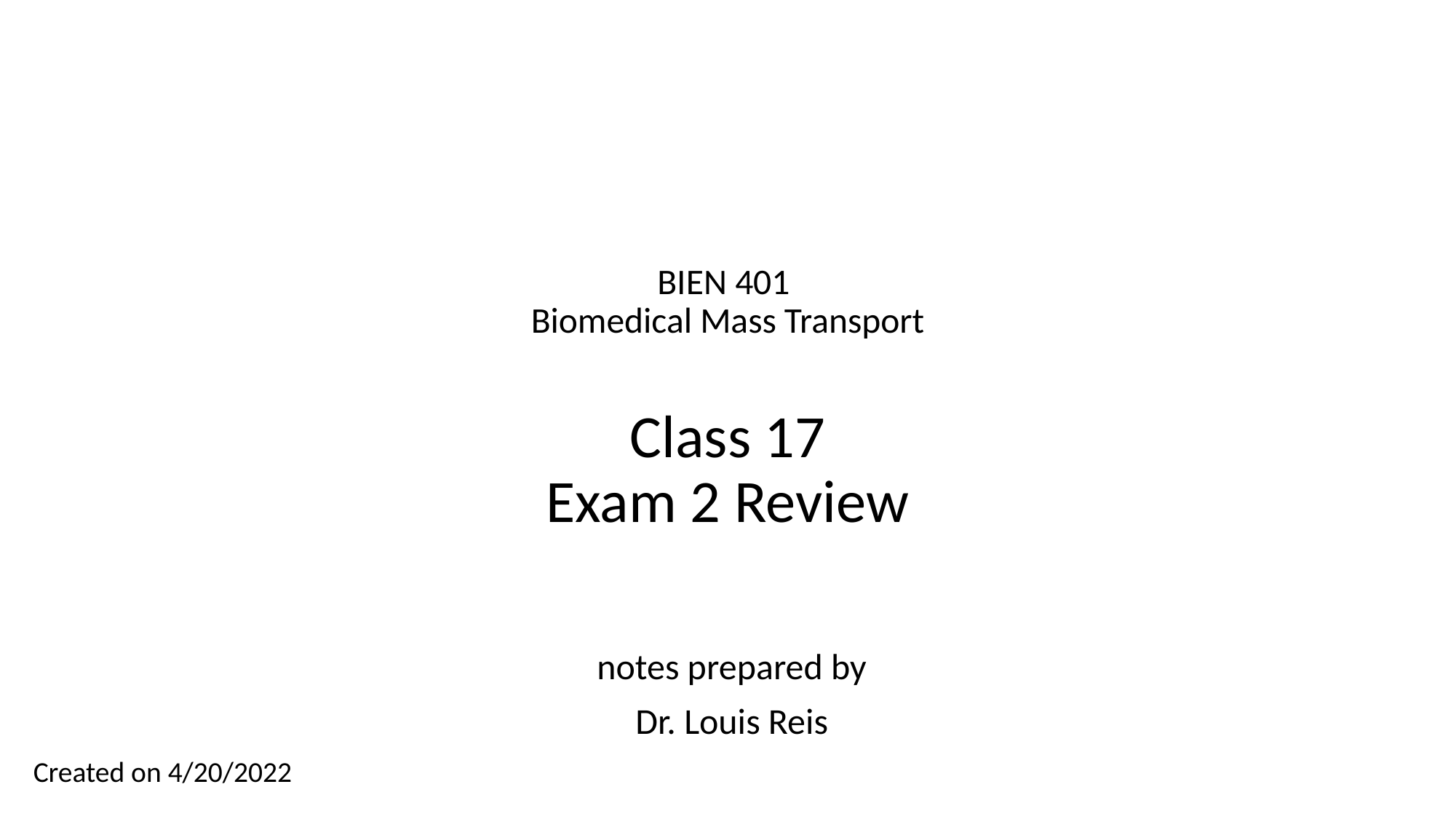

# BIEN 401 Biomedical Mass Transport Class 17 Exam 2 Review
notes prepared by
Dr. Louis Reis
Created on 4/20/2022